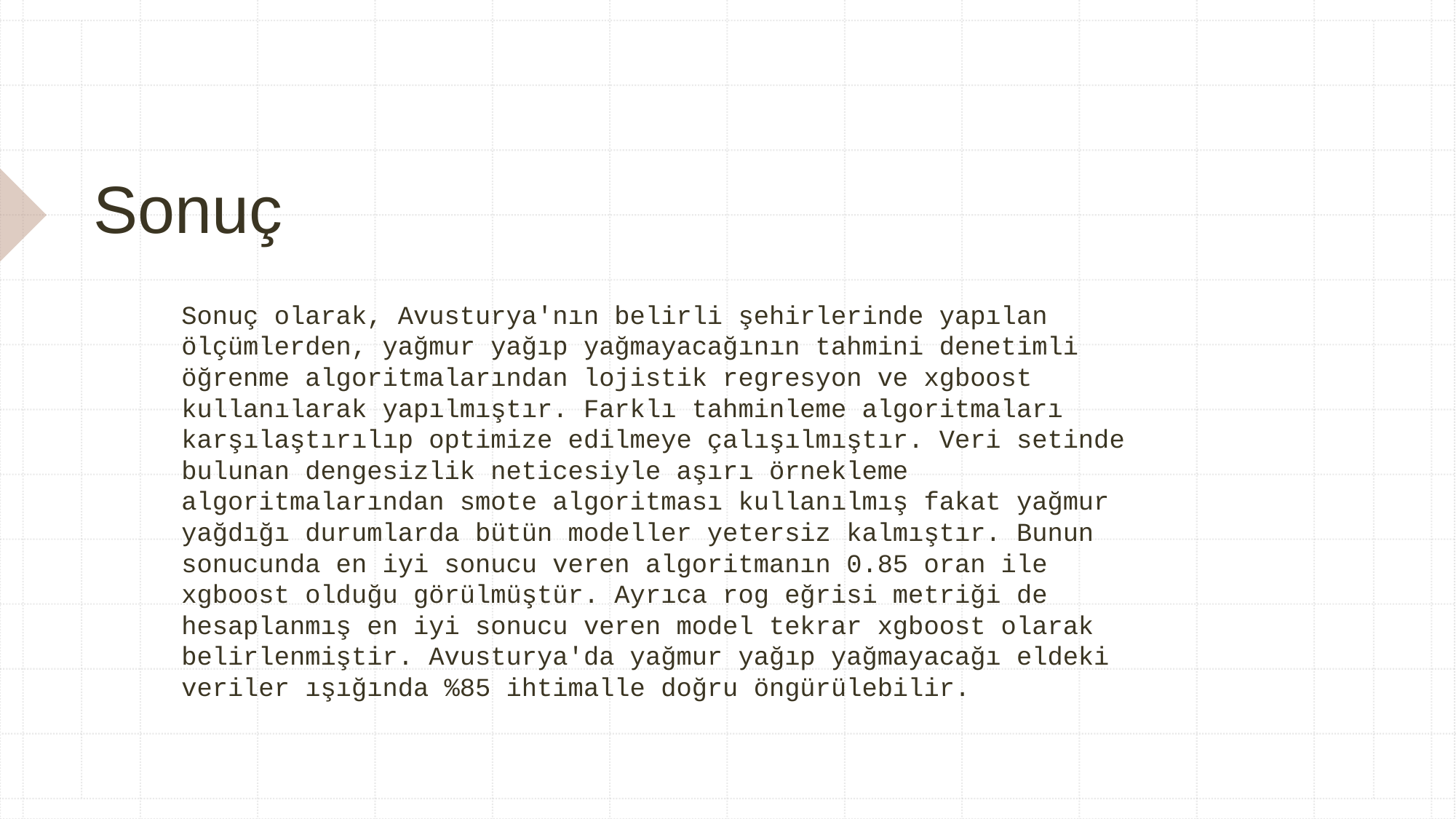

# Sonuç

Sonuç olarak, Avusturya'nın belirli şehirlerinde yapılan ölçümlerden, yağmur yağıp yağmayacağının tahmini denetimli öğrenme algoritmalarından lojistik regresyon ve xgboost kullanılarak yapılmıştır. Farklı tahminleme algoritmaları karşılaştırılıp optimize edilmeye çalışılmıştır. Veri setinde bulunan dengesizlik neticesiyle aşırı örnekleme algoritmalarından smote algoritması kullanılmış fakat yağmur yağdığı durumlarda bütün modeller yetersiz kalmıştır. Bunun sonucunda en iyi sonucu veren algoritmanın 0.85 oran ile xgboost olduğu görülmüştür. Ayrıca rog eğrisi metriği de hesaplanmış en iyi sonucu veren model tekrar xgboost olarak belirlenmiştir. Avusturya'da yağmur yağıp yağmayacağı eldeki veriler ışığında %85 ihtimalle doğru öngürülebilir.